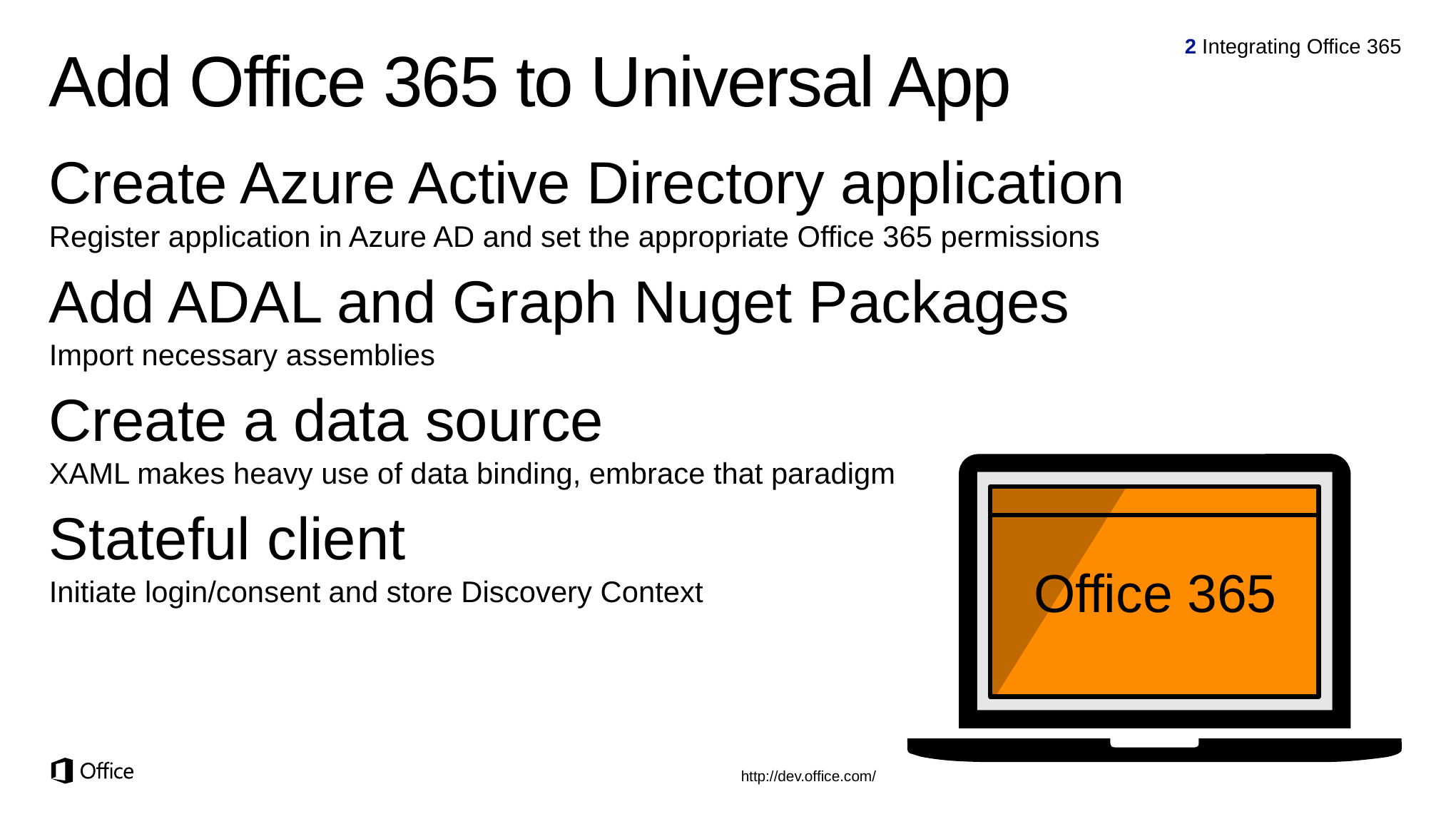

2 Integrating Office 365

# Add Office 365 to Universal App
Create Azure Active Directory application
Register application in Azure AD and set the appropriate Office 365 permissions
Add ADAL and Graph Nuget Packages
Import necessary assemblies
Create a data source
XAML makes heavy use of data binding, embrace that paradigm
Stateful client
Initiate login/consent and store Discovery Context

Office 365